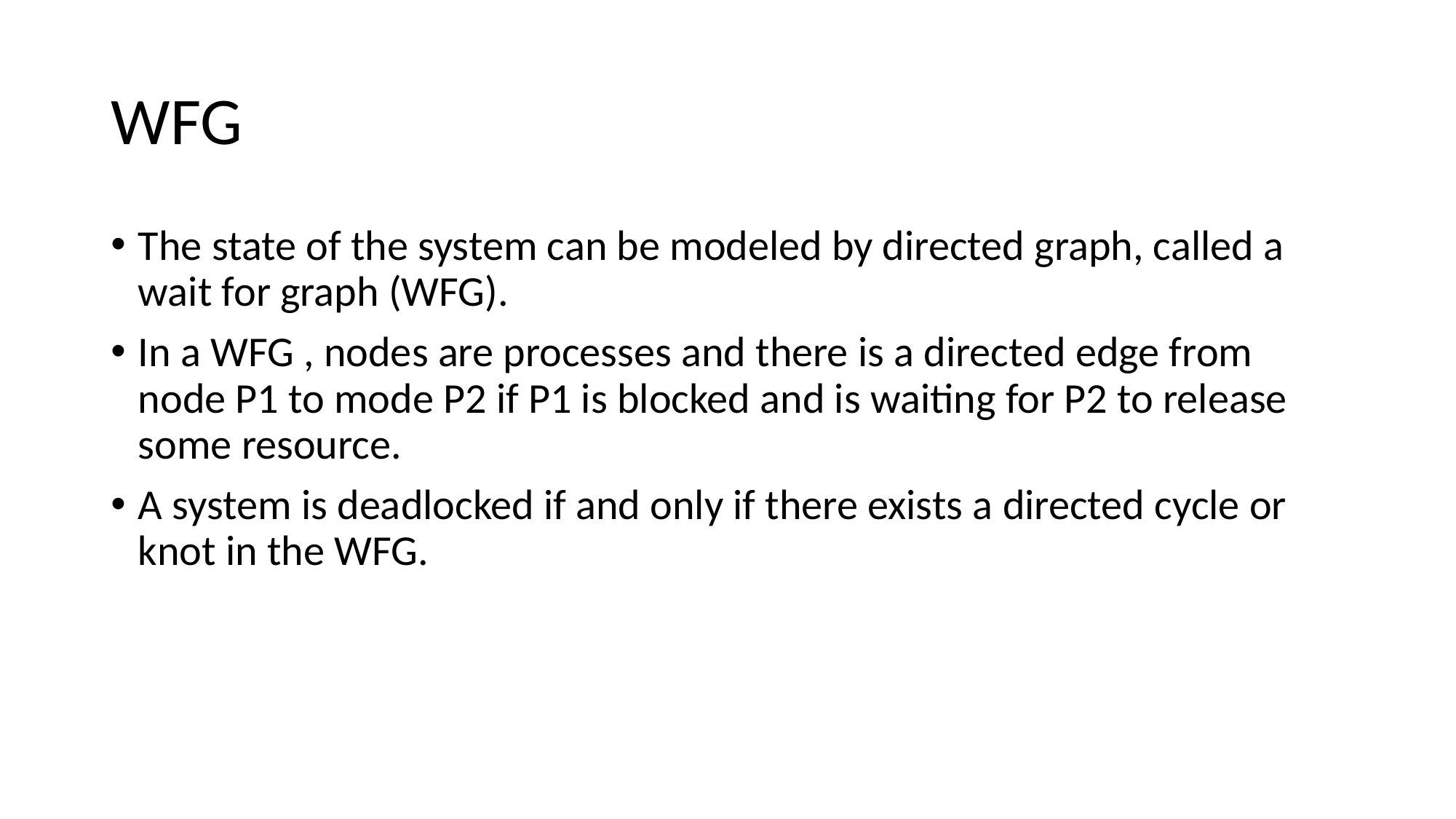

# WFG
The state of the system can be modeled by directed graph, called a wait for graph (WFG).
In a WFG , nodes are processes and there is a directed edge from node P1 to mode P2 if P1 is blocked and is waiting for P2 to release some resource.
A system is deadlocked if and only if there exists a directed cycle or knot in the WFG.